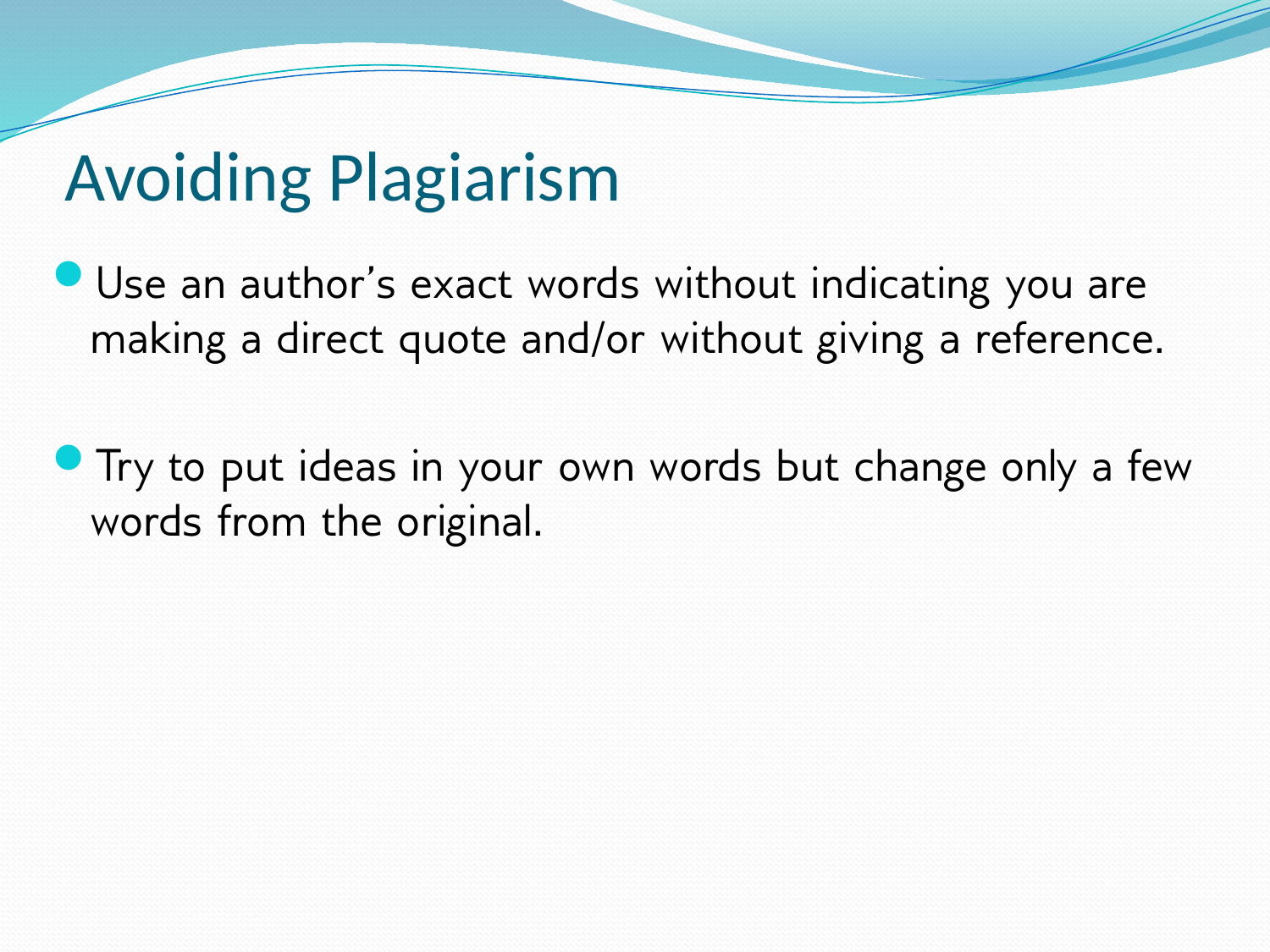

# Avoiding Plagiarism
Use an author’s exact words without indicating you are making a direct quote and/or without giving a reference.

Try to put ideas in your own words but change only a few words from the original.